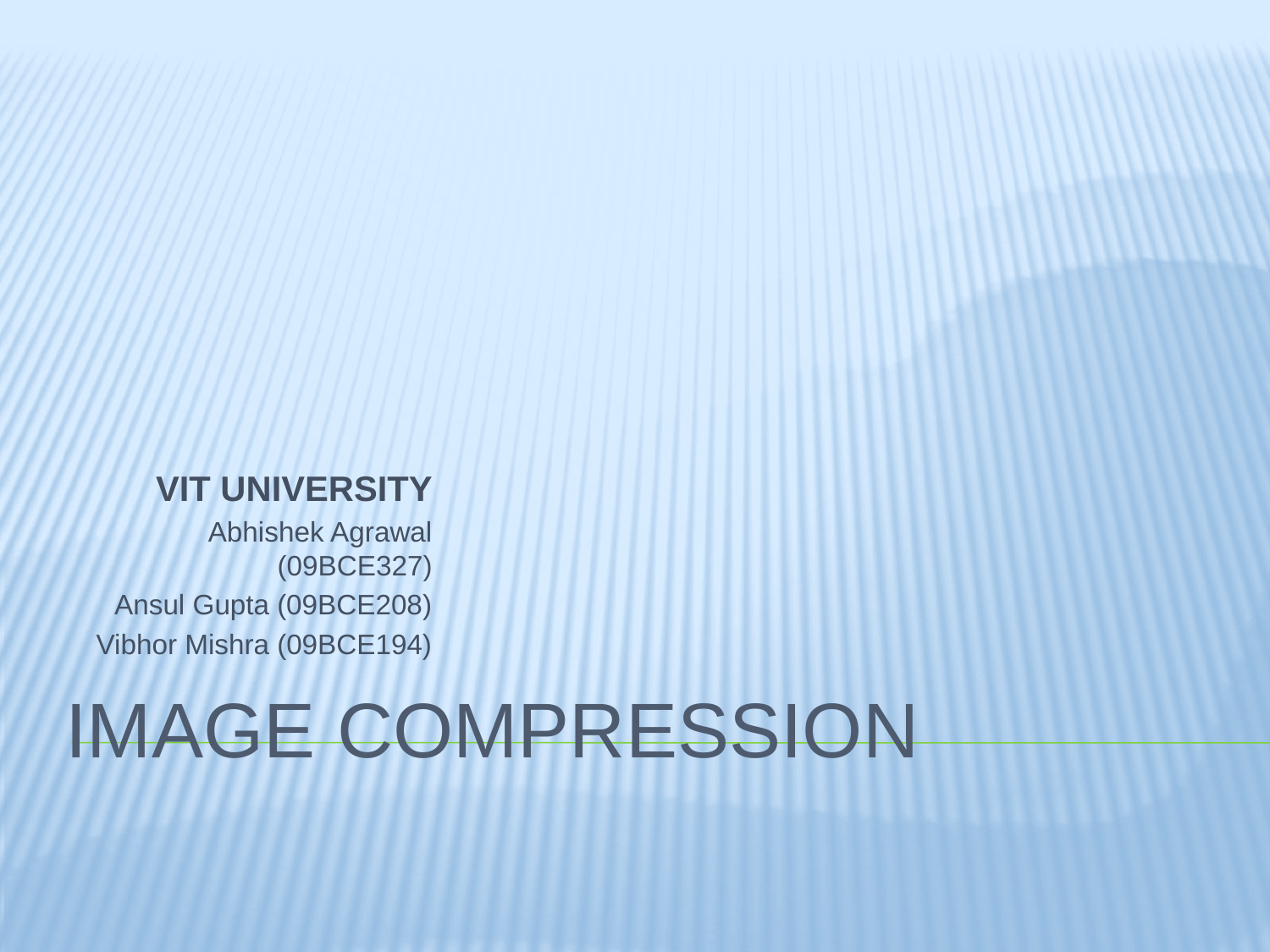

VIT UNIVERSITY
Abhishek Agrawal (09BCE327)
Ansul Gupta (09BCE208)
Vibhor Mishra (09BCE194)
# IMAGE COMPRESSION